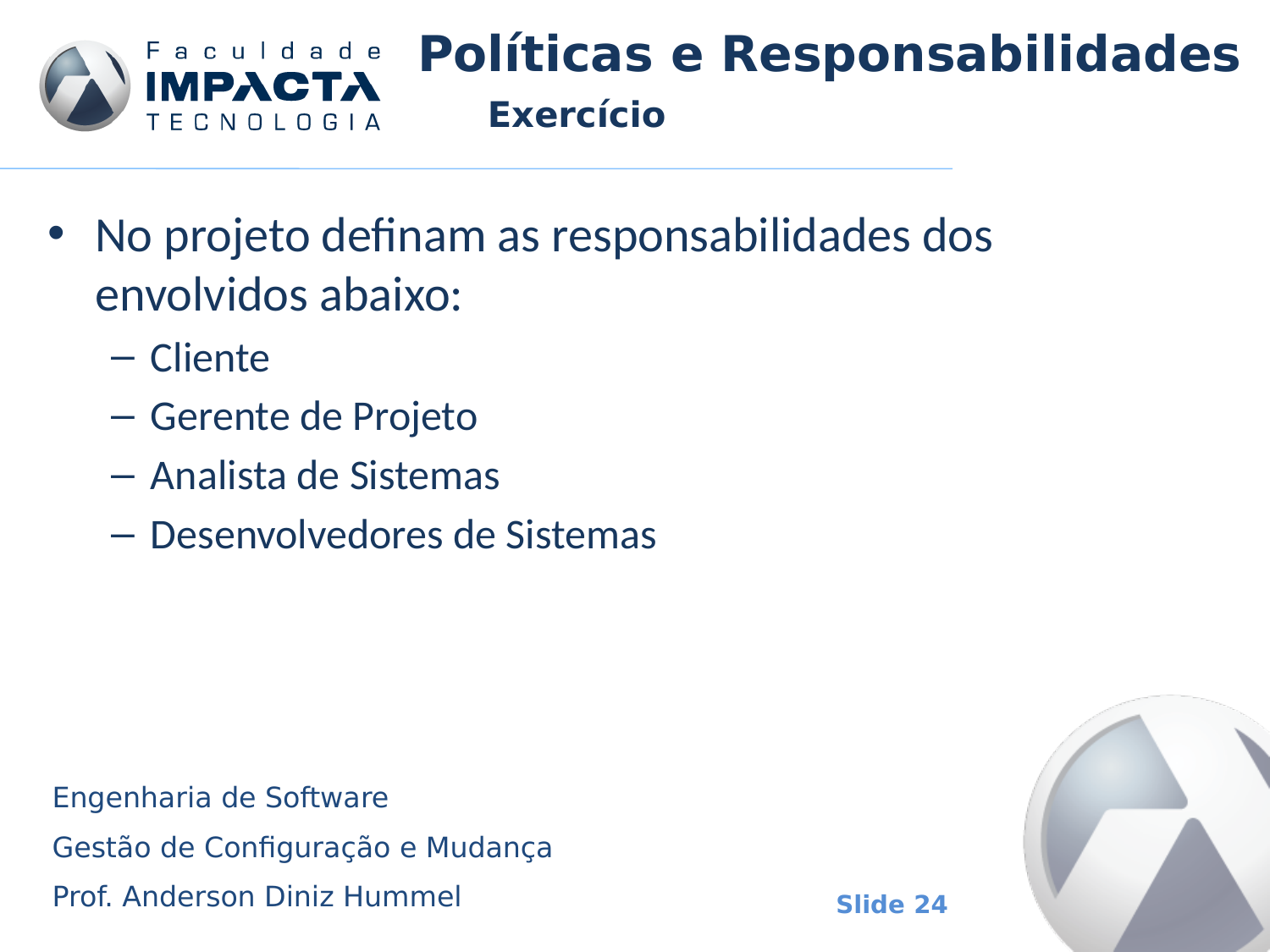

# Políticas e Responsabilidades
Exercício
No projeto definam as responsabilidades dos envolvidos abaixo:
Cliente
Gerente de Projeto
Analista de Sistemas
Desenvolvedores de Sistemas

Engenharia de Software
Gestão de Configuração e Mudança

Prof. Anderson Diniz Hummel